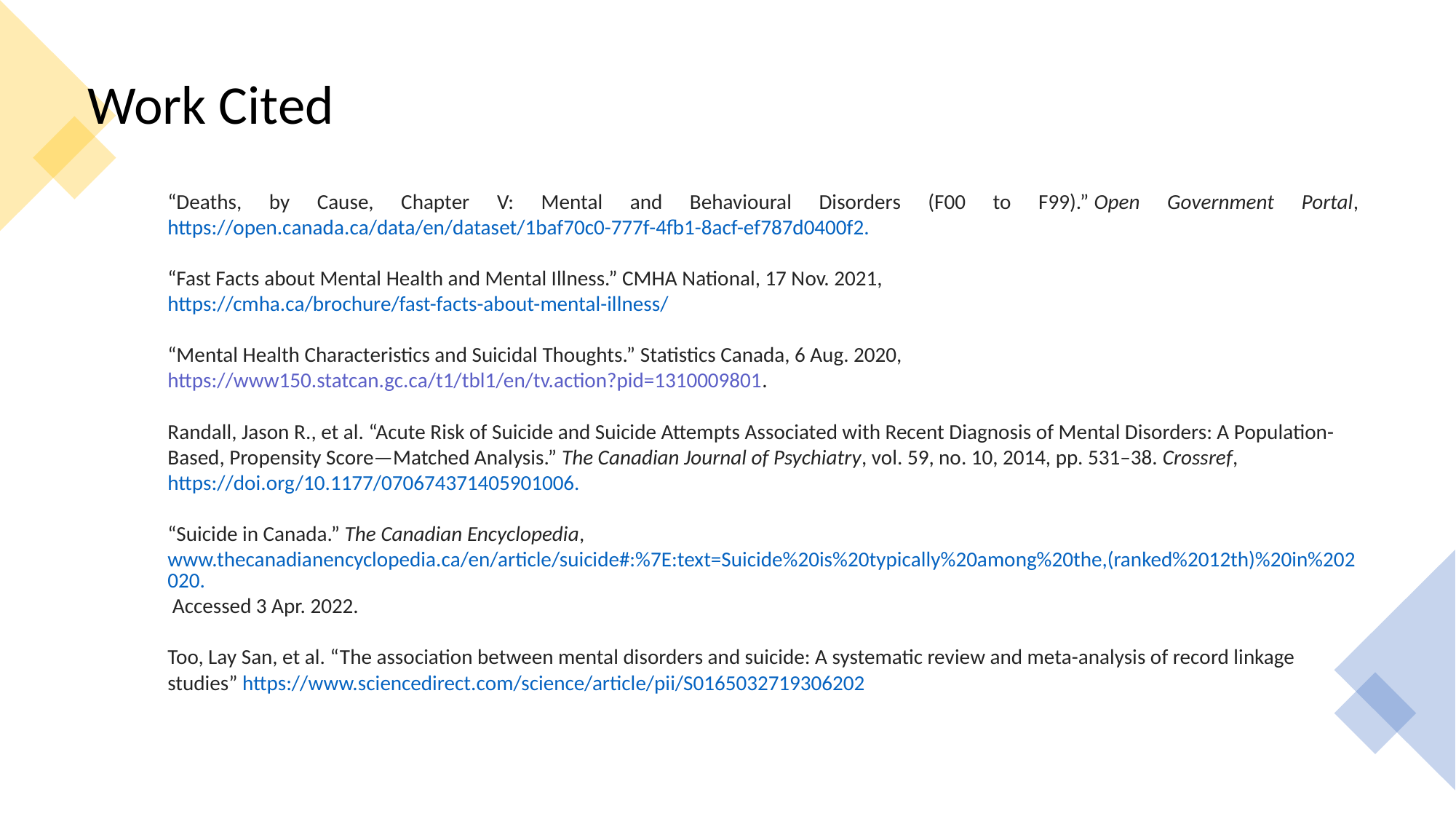

# Work Cited

“Deaths, by Cause, Chapter V: Mental and Behavioural Disorders (F00 to F99).” Open Government Portal, https://open.canada.ca/data/en/dataset/1baf70c0-777f-4fb1-8acf-ef787d0400f2.

“Fast Facts about Mental Health and Mental Illness.” CMHA National, 17 Nov. 2021, https://cmha.ca/brochure/fast-facts-about-mental-illness/

“Mental Health Characteristics and Suicidal Thoughts.” Statistics Canada, 6 Aug. 2020, https://www150.statcan.gc.ca/t1/tbl1/en/tv.action?pid=1310009801.

Randall, Jason R., et al. “Acute Risk of Suicide and Suicide Attempts Associated with Recent Diagnosis of Mental Disorders: A Population-Based, Propensity Score—Matched Analysis.” The Canadian Journal of Psychiatry, vol. 59, no. 10, 2014, pp. 531–38. Crossref, https://doi.org/10.1177/070674371405901006.

“Suicide in Canada.” The Canadian Encyclopedia, www.thecanadianencyclopedia.ca/en/article/suicide#:%7E:text=Suicide%20is%20typically%20among%20the,(ranked%2012th)%20in%202020. Accessed 3 Apr. 2022.

Too, Lay San, et al. “The association between mental disorders and suicide: A systematic review and meta-analysis of record linkage studies” https://www.sciencedirect.com/science/article/pii/S0165032719306202